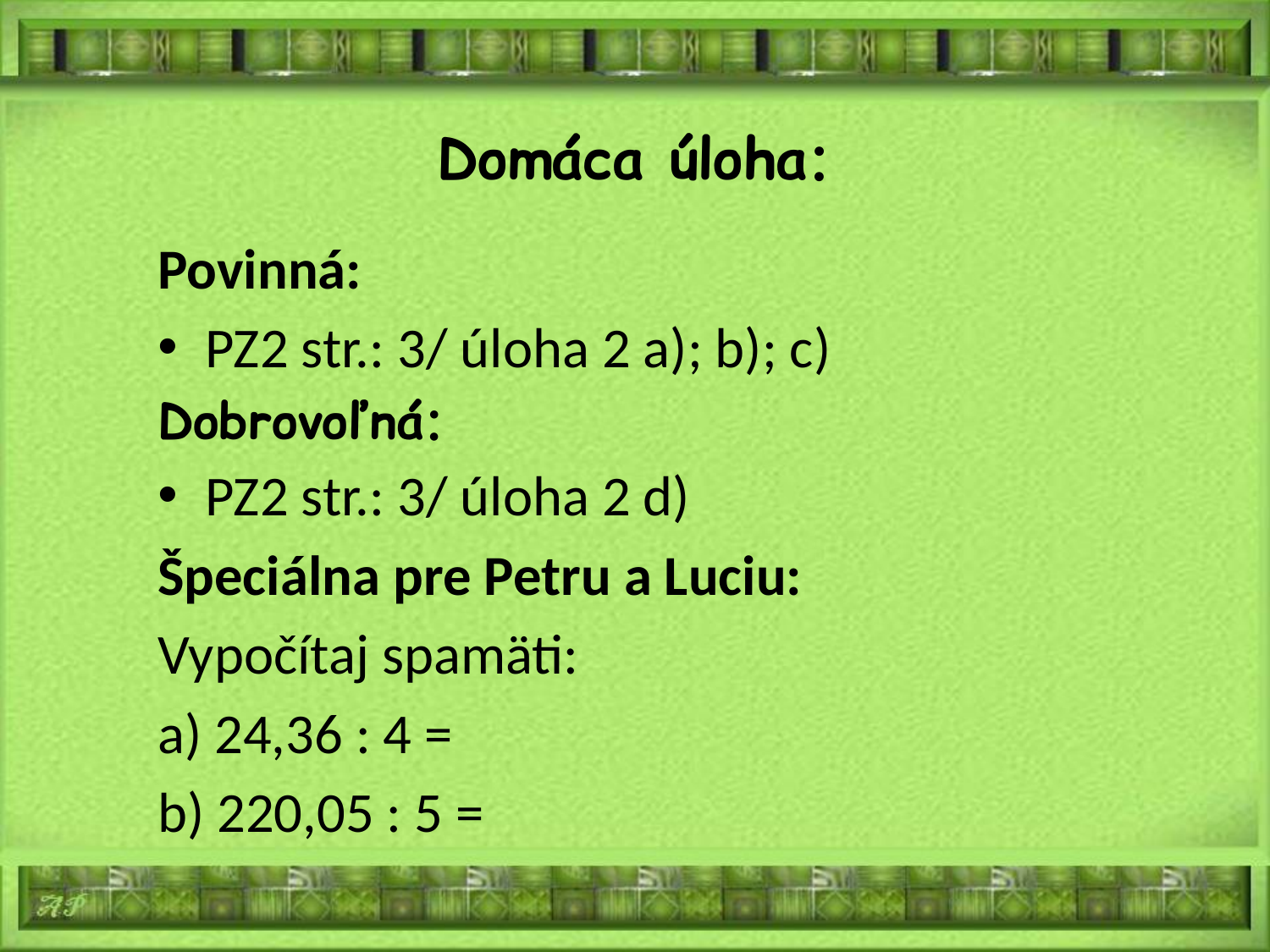

# Domáca úloha:
Povinná:
PZ2 str.: 3/ úloha 2 a); b); c)
Dobrovoľná:
PZ2 str.: 3/ úloha 2 d)
Špeciálna pre Petru a Luciu:
Vypočítaj spamäti:
a) 24,36 : 4 =
b) 220,05 : 5 =